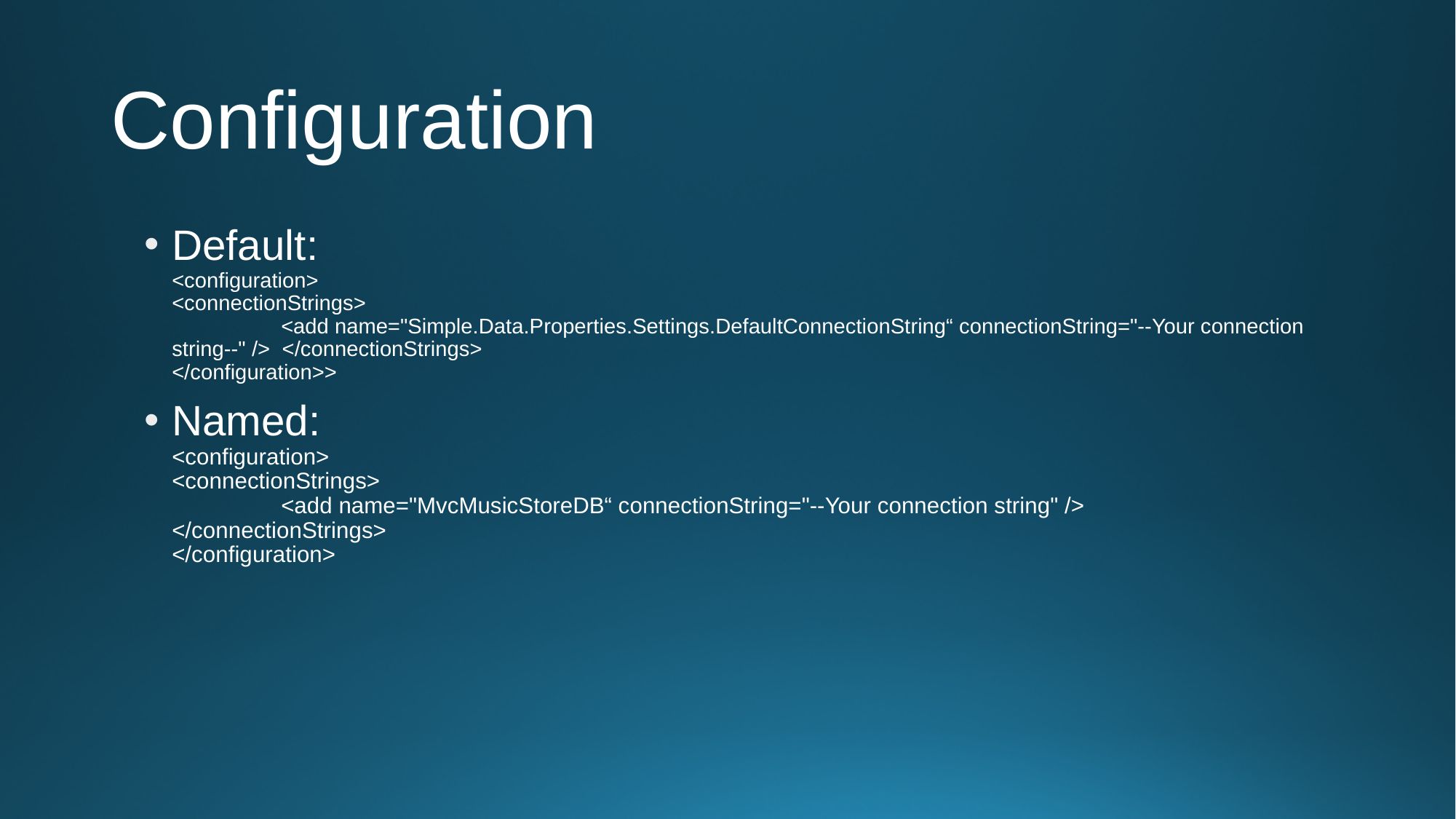

# Configuration
Default:
<configuration>
<connectionStrings>
	<add name="Simple.Data.Properties.Settings.DefaultConnectionString“ connectionString="--Your connection string--" />  </connectionStrings>
</configuration>>
Named:
<configuration>
<connectionStrings>
	<add name="MvcMusicStoreDB“ connectionString="--Your connection string" />
</connectionStrings>
</configuration>